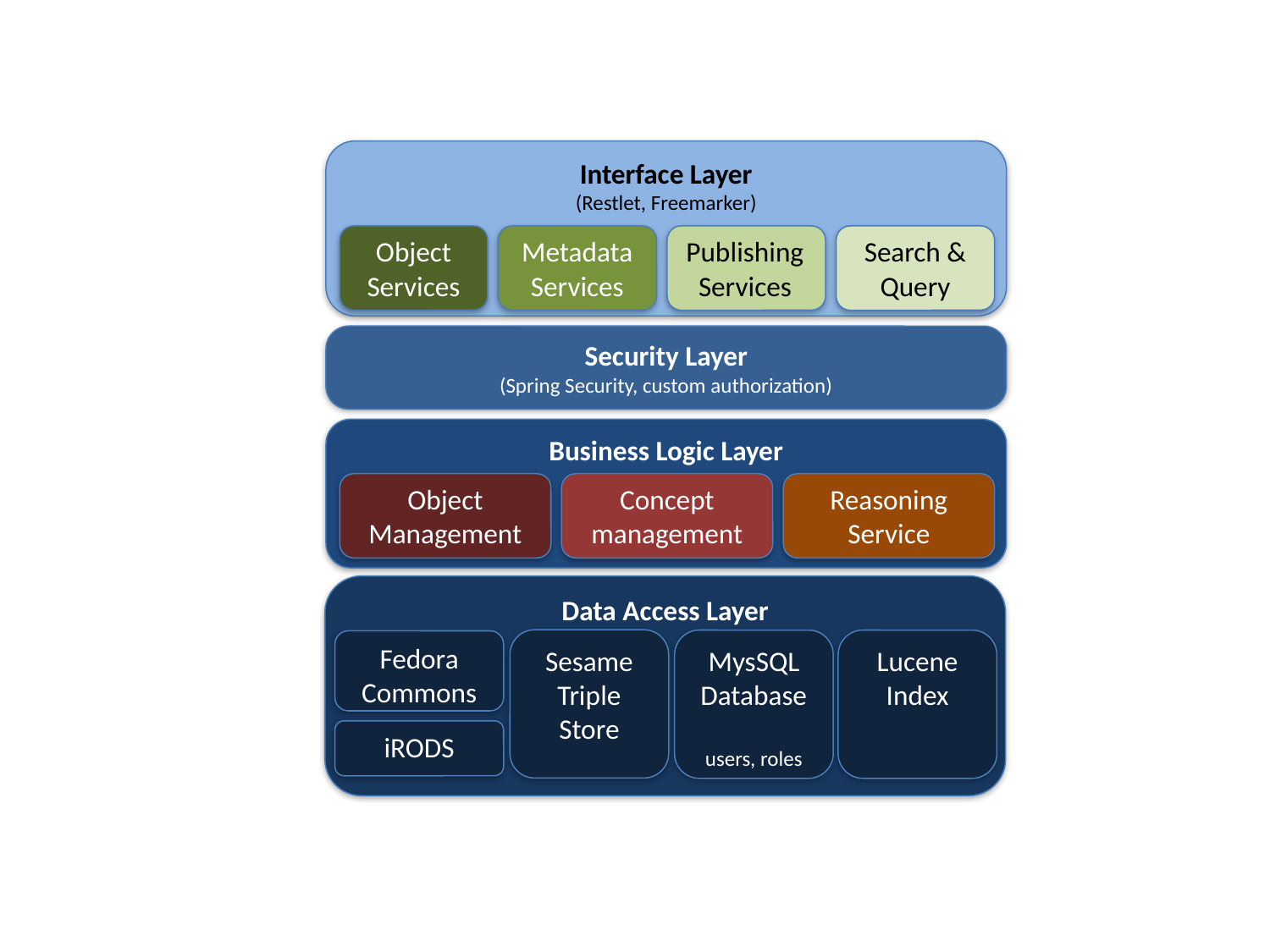

Interface Layer
(Restlet, Freemarker)
Object Services
Metadata Services
Publishing Services
Search & Query
Security Layer
(Spring Security, custom authorization)
Business Logic Layer
Object Management
Concept management
Reasoning Service
Data Access Layer
Sesame Triple Store
MysSQL Database

users, roles
Lucene Index
Fedora Commons
iRODS